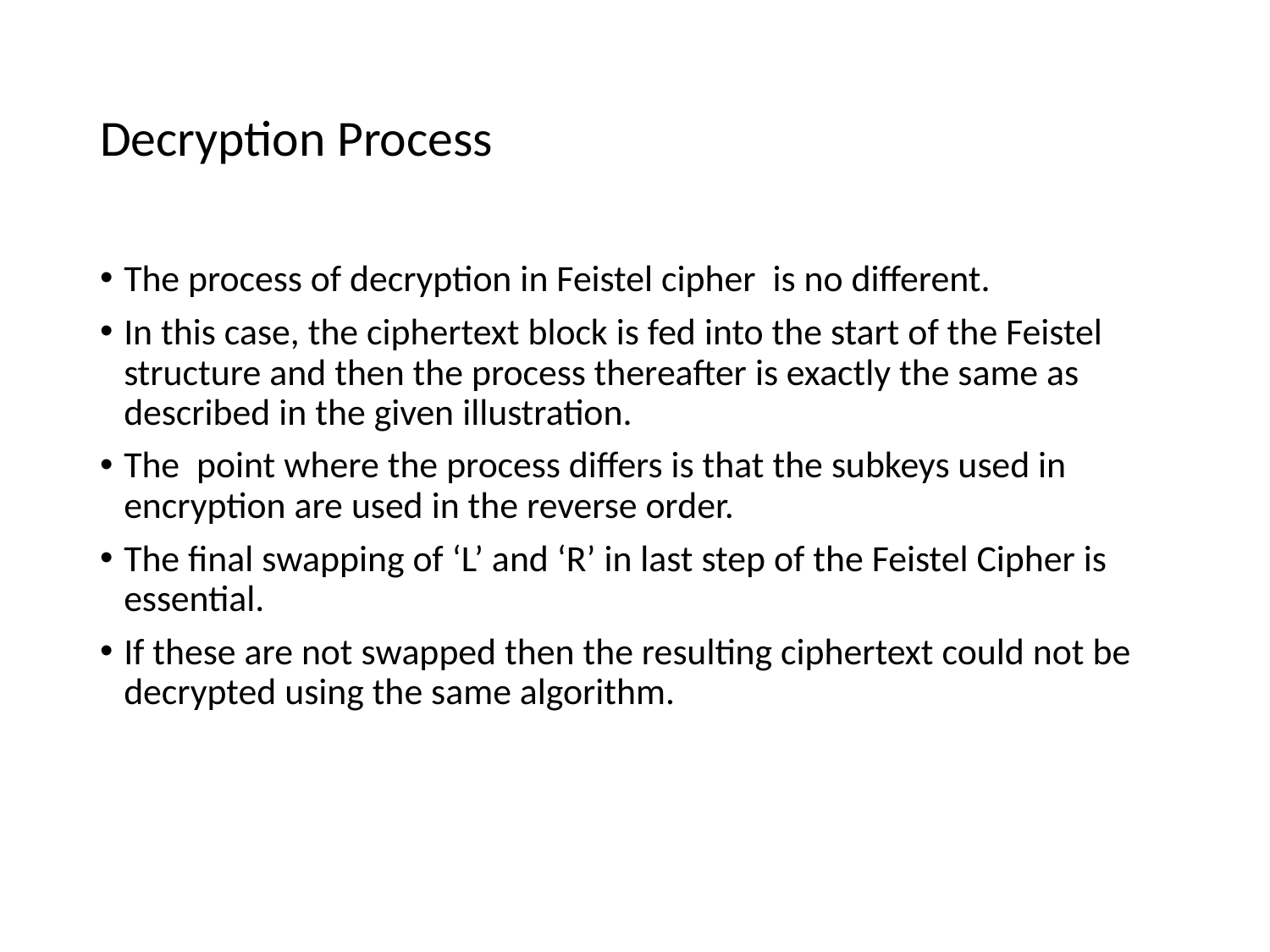

# Decryption Process
The process of decryption in Feistel cipher  is no different.
In this case, the ciphertext block is fed into the start of the Feistel structure and then the process thereafter is exactly the same as described in the given illustration.
The  point where the process differs is that the subkeys used in encryption are used in the reverse order.
The final swapping of ‘L’ and ‘R’ in last step of the Feistel Cipher is essential.
If these are not swapped then the resulting ciphertext could not be decrypted using the same algorithm.